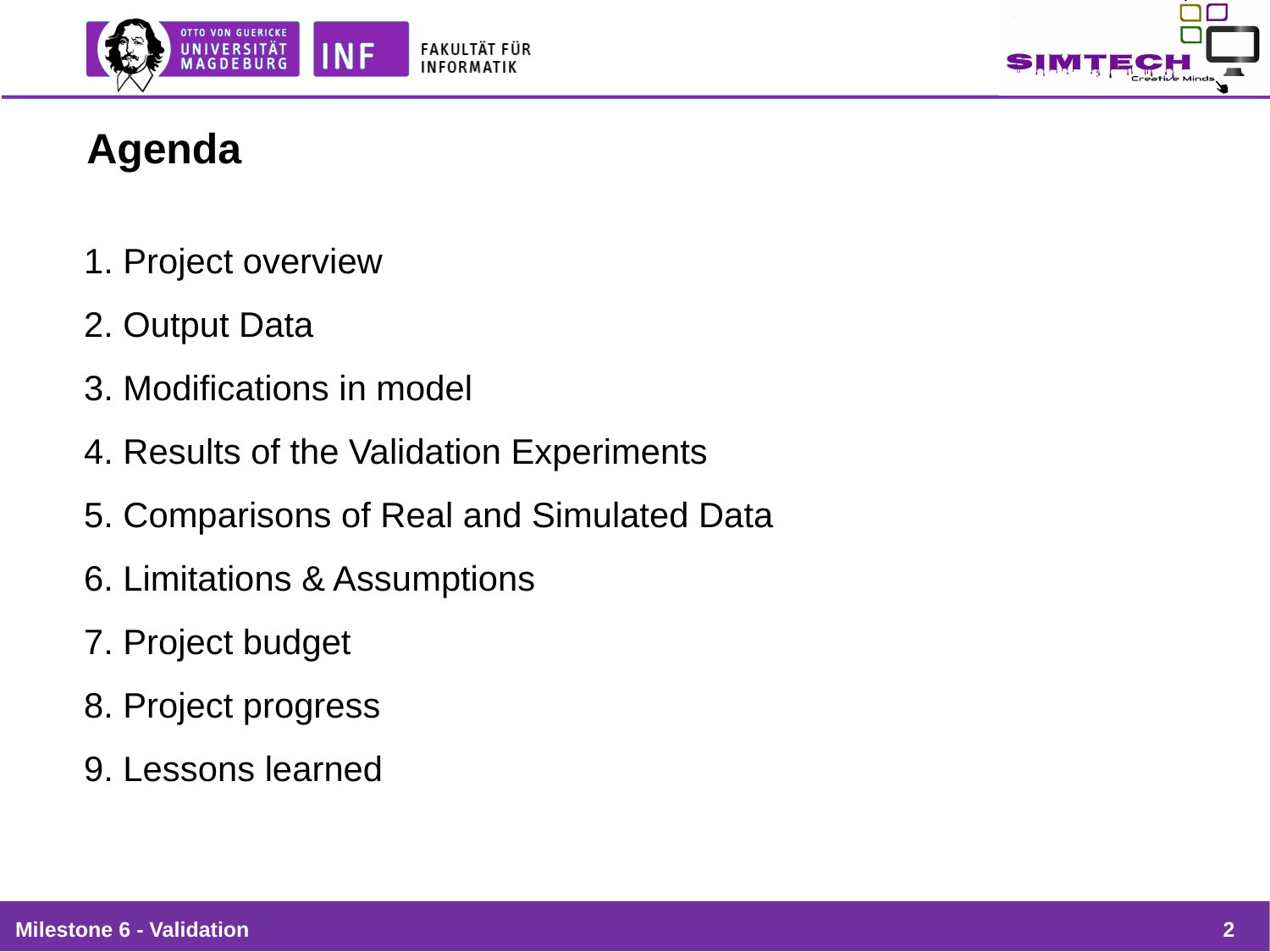

# Agenda
1. Project overview
2. Output Data
3. Modifications in model
4. Results of the Validation Experiments
5. Comparisons of Real and Simulated Data
6. Limitations & Assumptions
7. Project budget
8. Project progress
9. Lessons learned
Milestone 6 - Validation